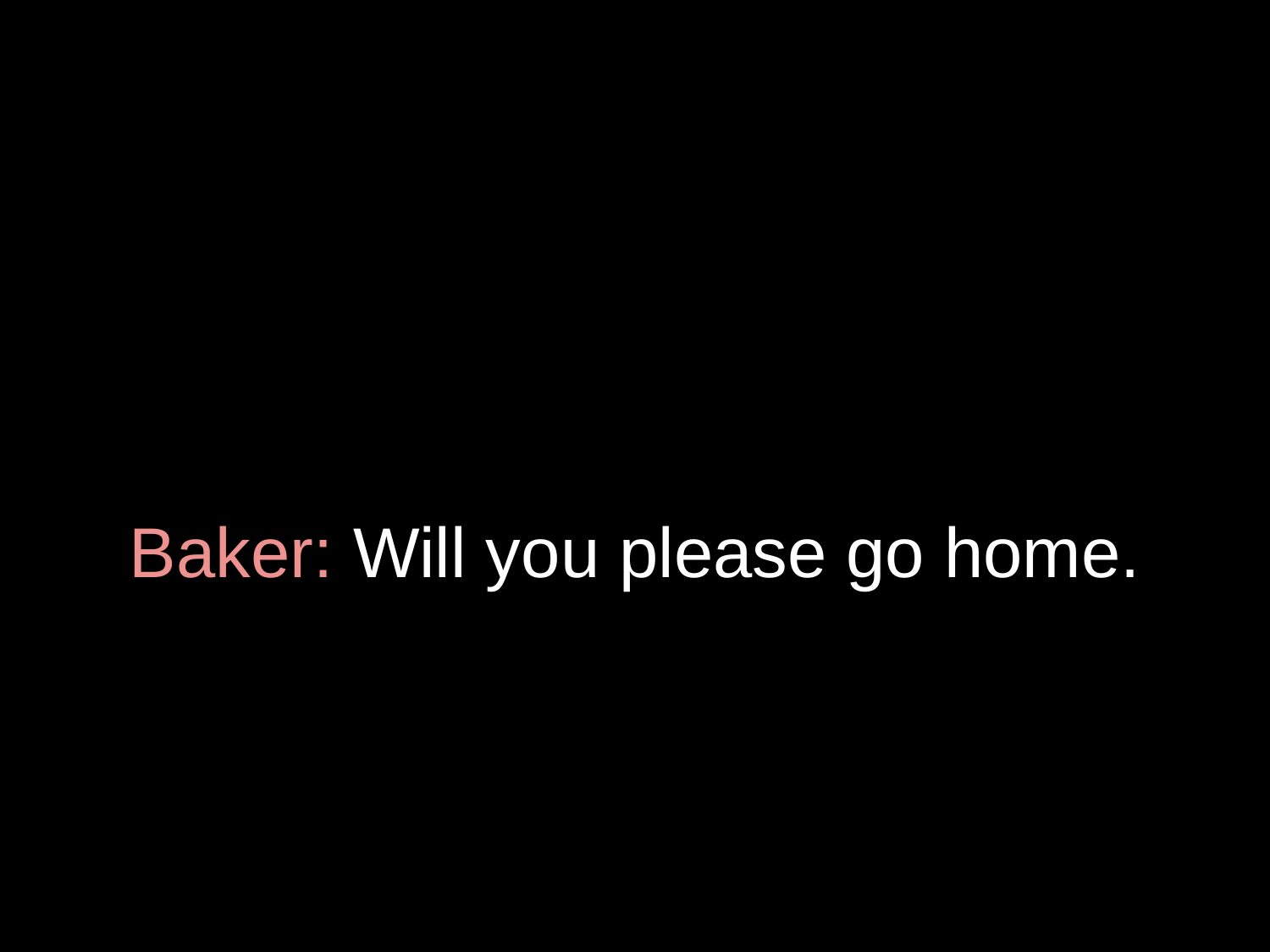

# Baker: Will you please go home.